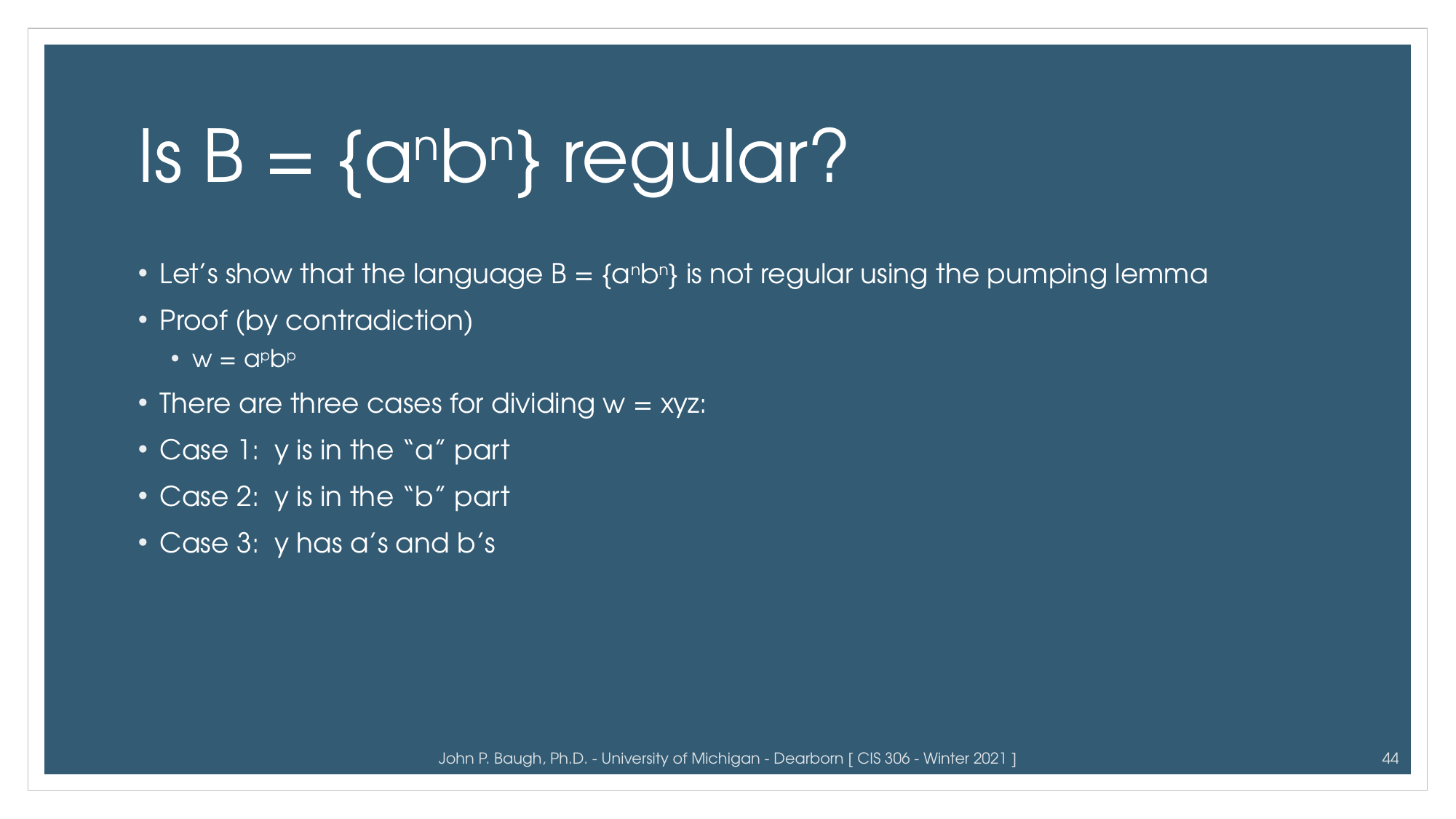

# Is B = {anbn} regular?
Let’s show that the language B = {anbn} is not regular using the pumping lemma
Proof (by contradiction)
w = apbp
There are three cases for dividing w = xyz:
Case 1:  y is in the “a” part
Case 2:  y is in the “b” part
Case 3:  y has a’s and b’s
John P. Baugh, Ph.D. - University of Michigan - Dearborn [ CIS 306 - Winter 2021 ]
44